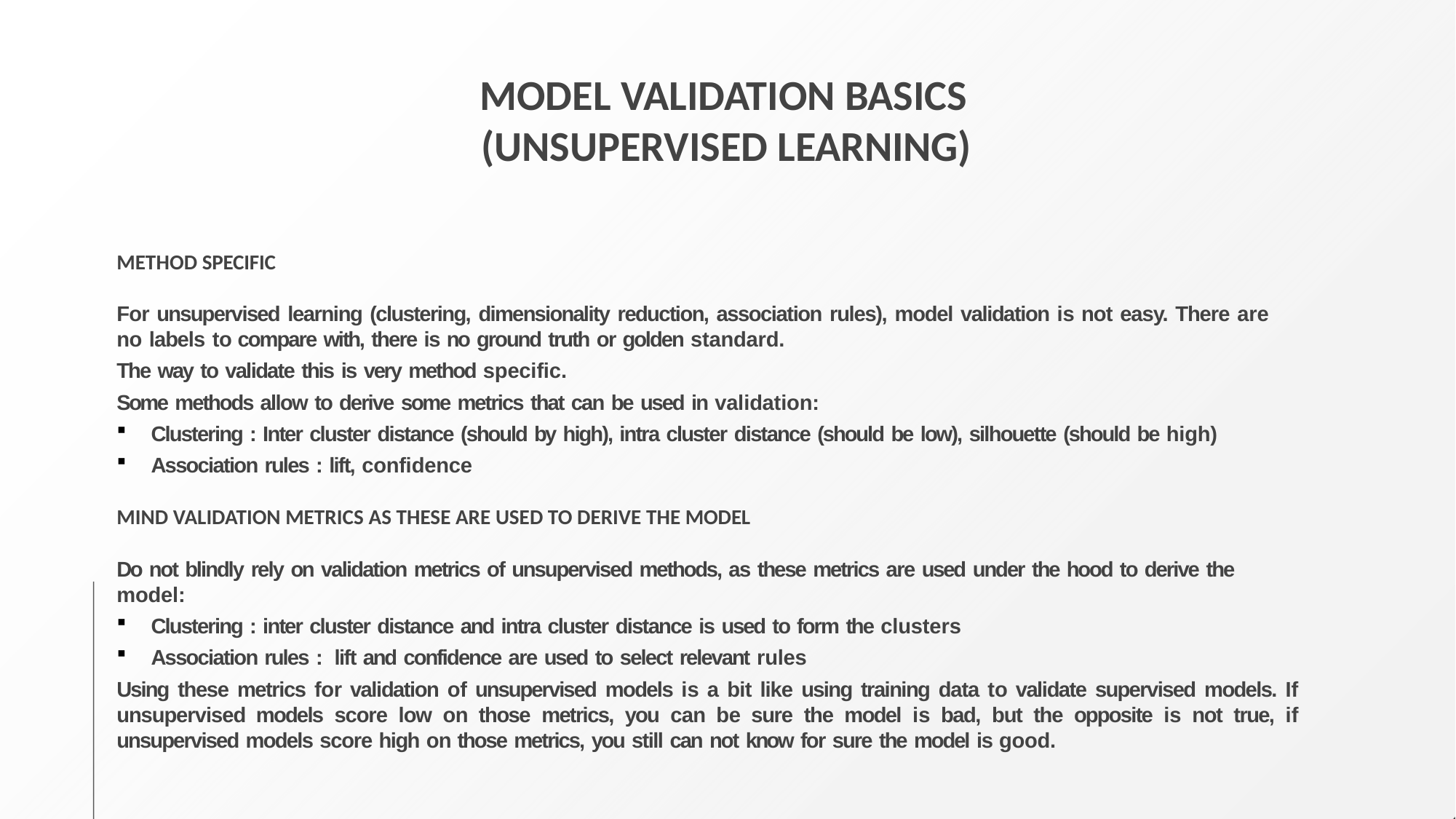

# MODEL VALIDATION BASICS (UNSUPERVISED LEARNING)
METHOD SPECIFIC

For unsupervised learning (clustering, dimensionality reduction, association rules), model validation is not easy. There are no labels to compare with, there is no ground truth or golden standard.
The way to validate this is very method specific.
Some methods allow to derive some metrics that can be used in validation:
Clustering : Inter cluster distance (should by high), intra cluster distance (should be low), silhouette (should be high)
Association rules : lift, confidence

MIND VALIDATION METRICS AS THESE ARE USED TO DERIVE THE MODEL

Do not blindly rely on validation metrics of unsupervised methods, as these metrics are used under the hood to derive the model:
Clustering : inter cluster distance and intra cluster distance is used to form the clusters
Association rules : lift and confidence are used to select relevant rules
Using these metrics for validation of unsupervised models is a bit like using training data to validate supervised models. If unsupervised models score low on those metrics, you can be sure the model is bad, but the opposite is not true, if unsupervised models score high on those metrics, you still can not know for sure the model is good.